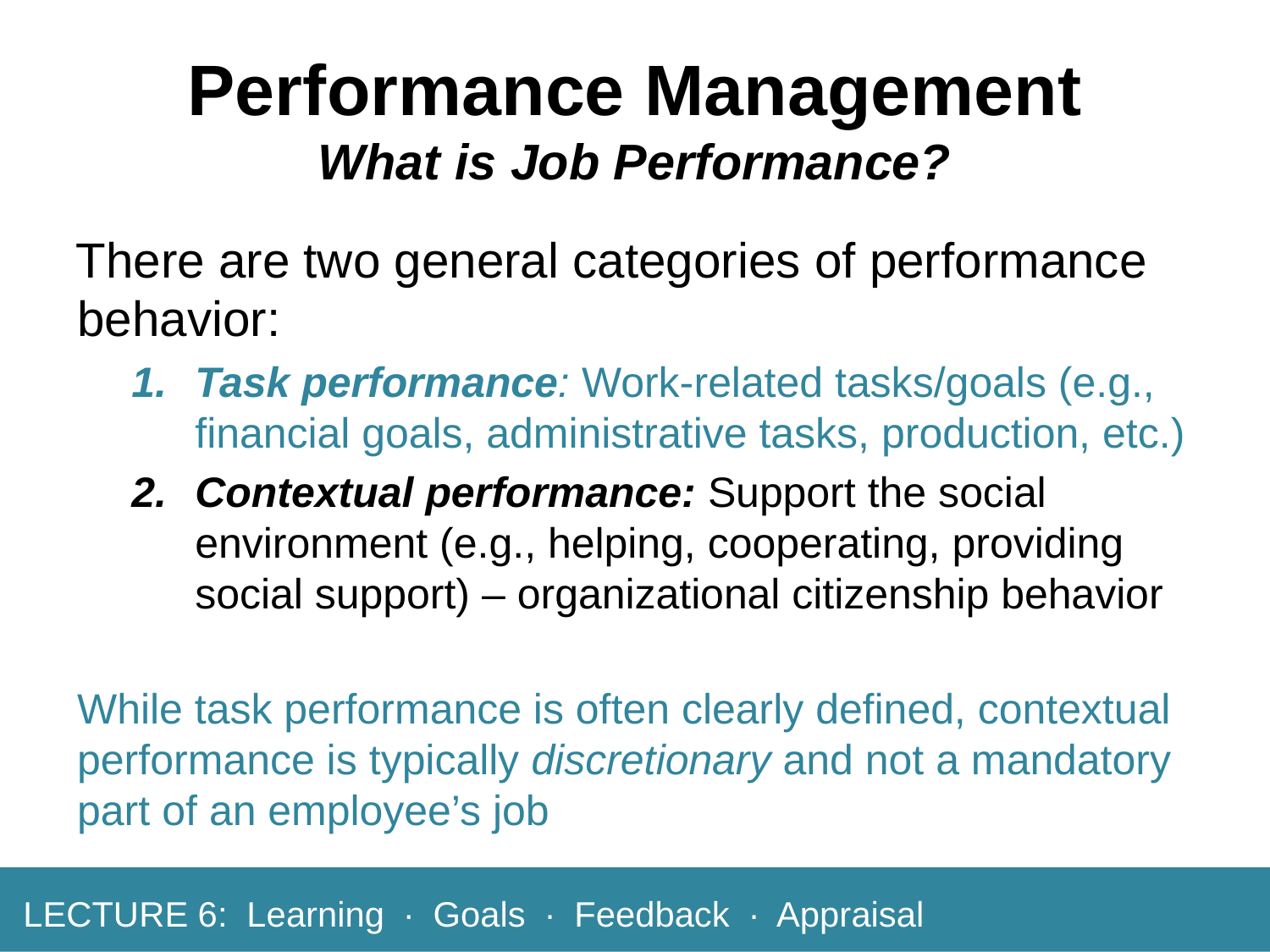

Performance Management
What is Job Performance?
There are two general categories of performance behavior:
Task performance: Work-related tasks/goals (e.g., financial goals, administrative tasks, production, etc.)
Contextual performance: Support the social environment (e.g., helping, cooperating, providing social support) – organizational citizenship behavior

While task performance is often clearly defined, contextual performance is typically discretionary and not a mandatory part of an employee’s job
LECTURE 6:  Learning  ∙  Goals  ∙  Feedback  ∙  Appraisal